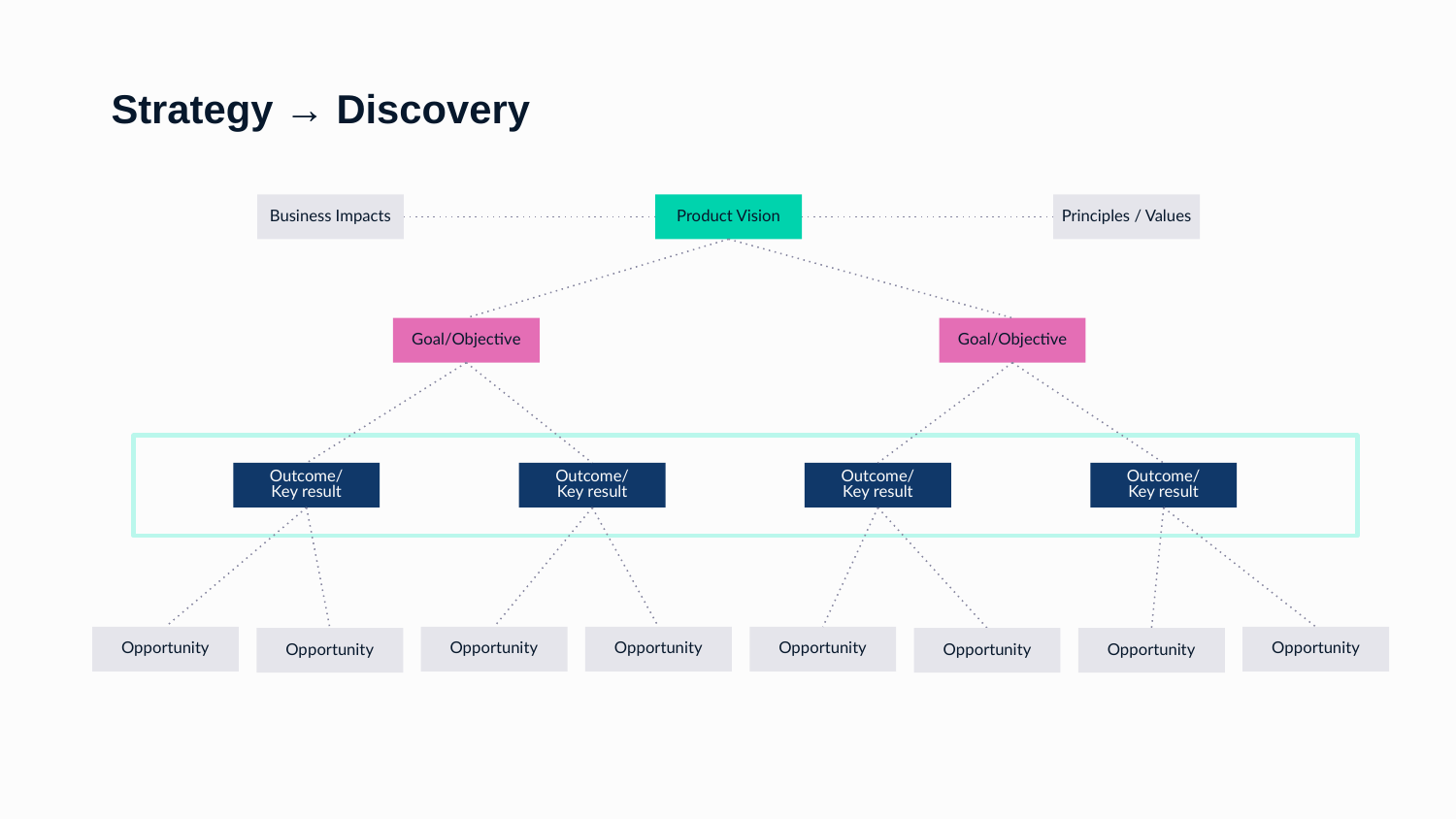

# Strategy → Discovery

Business Impacts
Product Vision
Principles / Values
Goal/Objective
Goal/Objective

Outcome/
Key result
Outcome/
Key result
Outcome/
Key result
Outcome/
Key result
Opportunity
Opportunity
Opportunity
Opportunity
Opportunity
Opportunity
Opportunity
Opportunity